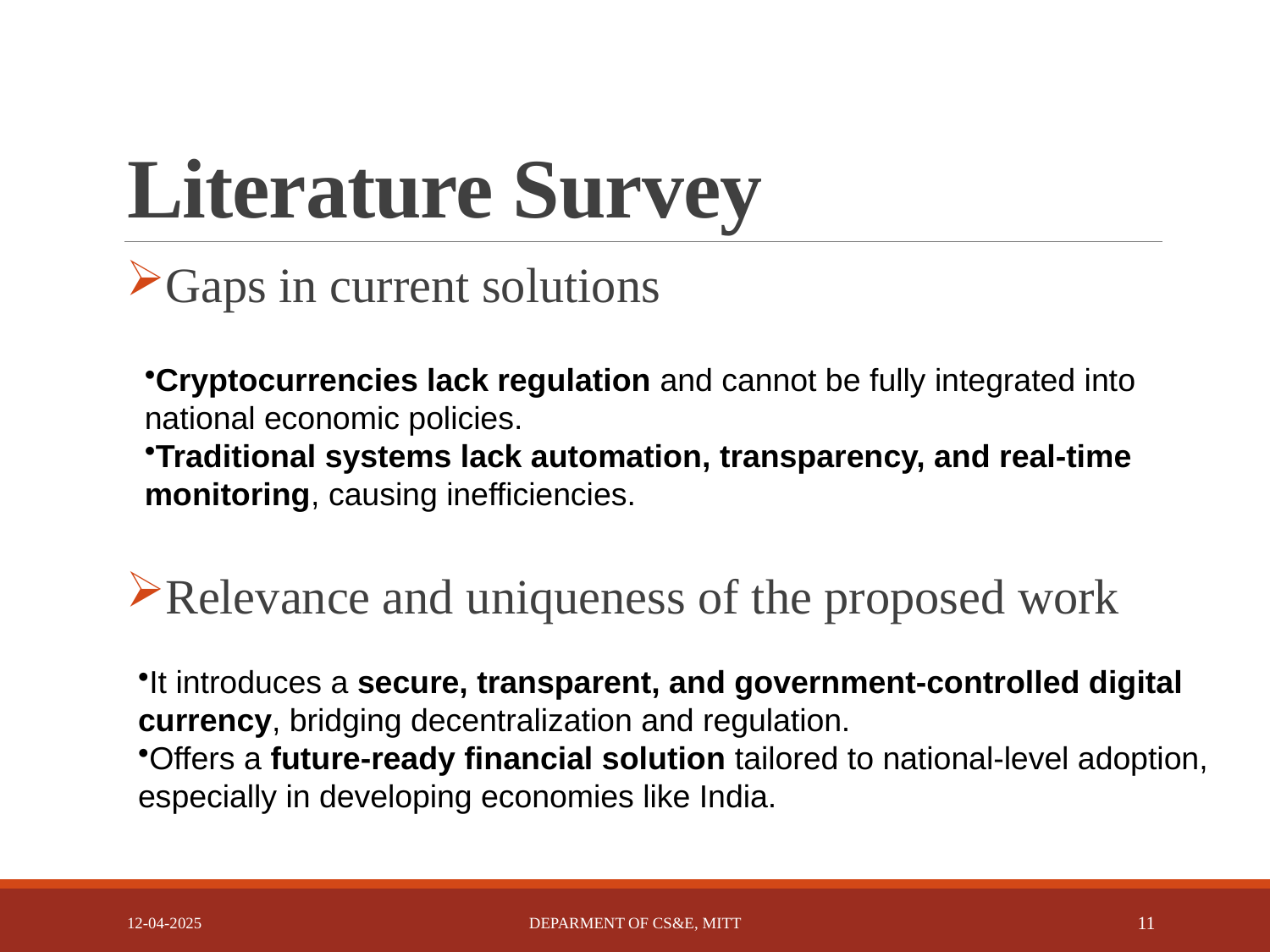

# Literature Survey
Gaps in current solutions

Relevance and uniqueness of the proposed work

Cryptocurrencies lack regulation and cannot be fully integrated into national economic policies.
Traditional systems lack automation, transparency, and real-time monitoring, causing inefficiencies.
It introduces a secure, transparent, and government-controlled digital currency, bridging decentralization and regulation.
Offers a future-ready financial solution tailored to national-level adoption, especially in developing economies like India.
12-04-2025
DEPARMENT OF CS&E, MITT
11